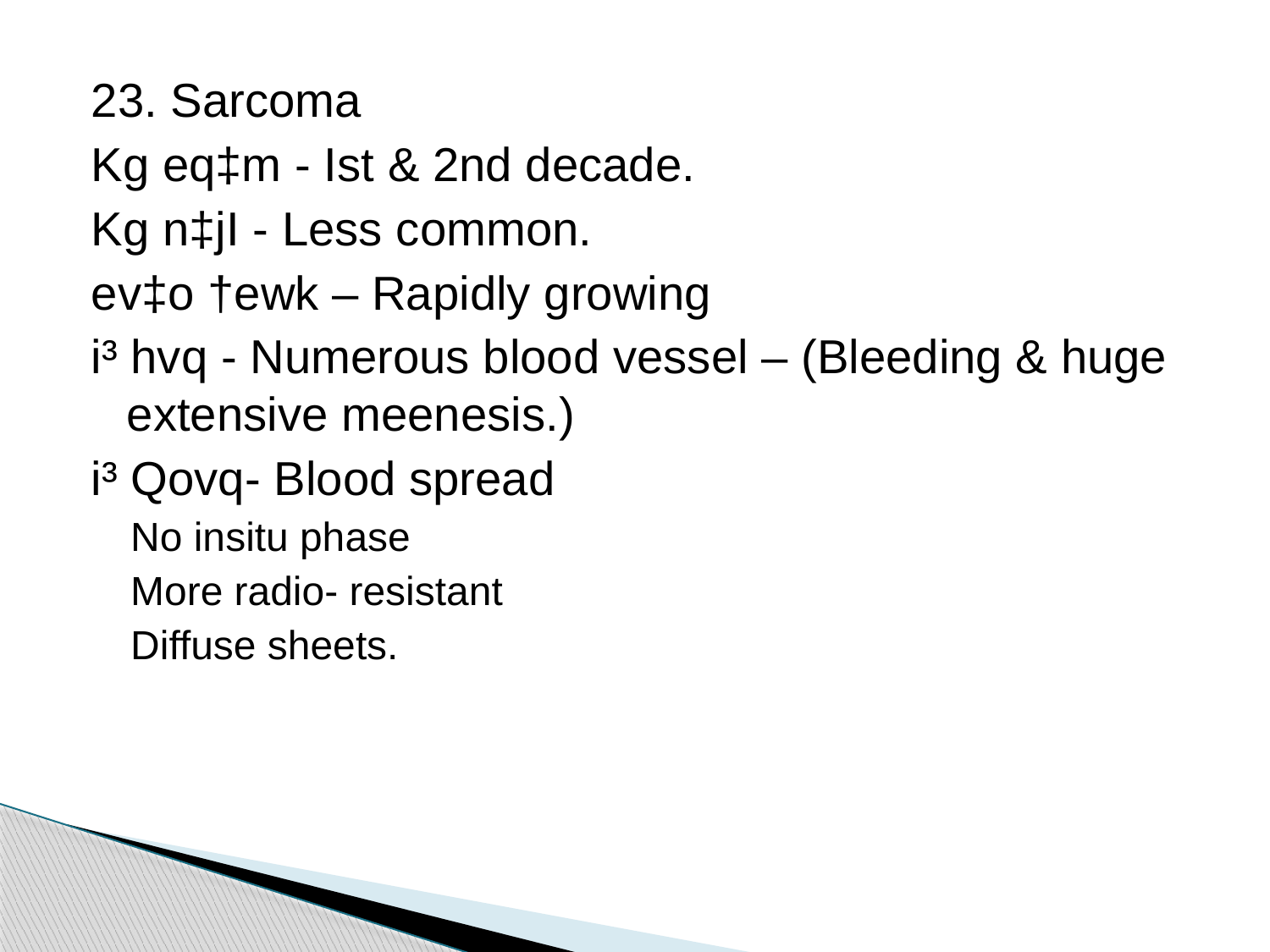

23. Sarcoma
Kg eq‡m - Ist & 2nd decade.
Kg n‡jI - Less common.
ev‡o †ewk – Rapidly growing
i³ hvq - Numerous blood vessel – (Bleeding & huge extensive meenesis.)
i³ Qovq- Blood spread
No insitu phase
More radio- resistant
Diffuse sheets.